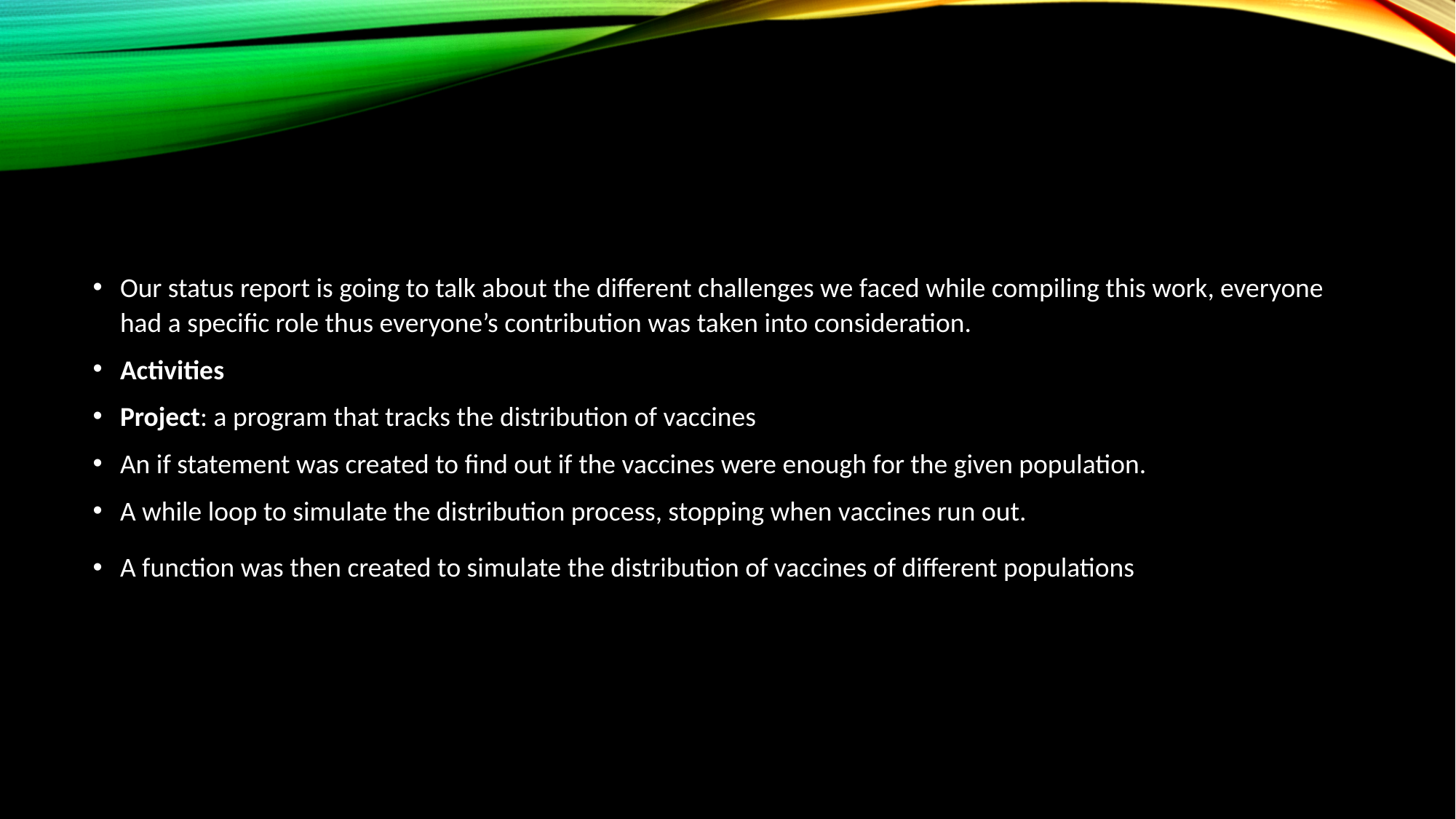

#
Our status report is going to talk about the different challenges we faced while compiling this work, everyone had a specific role thus everyone’s contribution was taken into consideration.
Activities
Project: a program that tracks the distribution of vaccines
An if statement was created to find out if the vaccines were enough for the given population.
A while loop to simulate the distribution process, stopping when vaccines run out.
A function was then created to simulate the distribution of vaccines of different populations